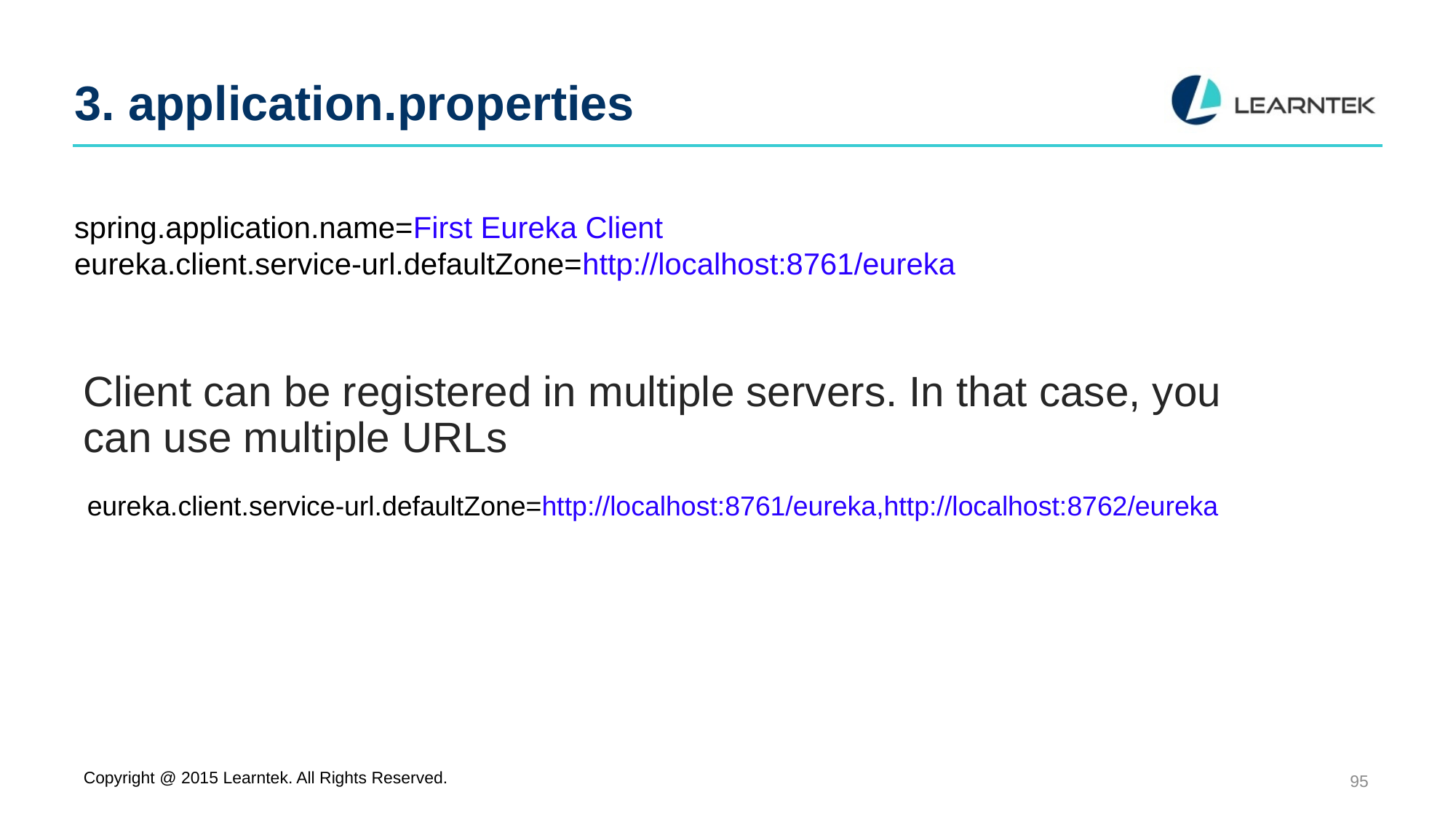

# 3. application.properties
spring.application.name=First Eureka Client
eureka.client.service-url.defaultZone=http://localhost:8761/eureka
Client can be registered in multiple servers. In that case, you can use multiple URLs
eureka.client.service-url.defaultZone=http://localhost:8761/eureka,http://localhost:8762/eureka
Copyright @ 2015 Learntek. All Rights Reserved.
95